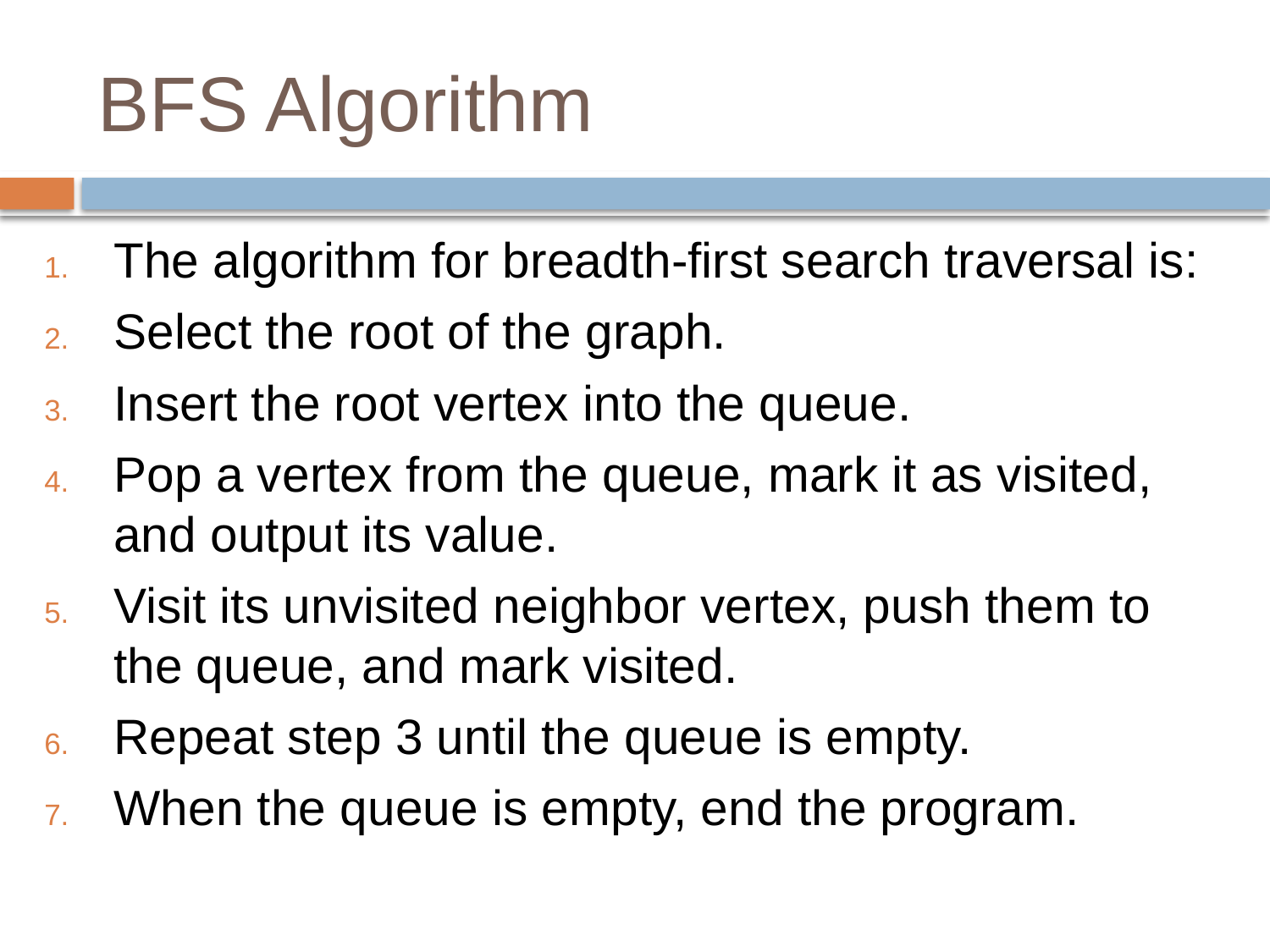

# BFS Algorithm
The algorithm for breadth-first search traversal is:
Select the root of the graph.
Insert the root vertex into the queue.
Pop a vertex from the queue, mark it as visited, and output its value.
Visit its unvisited neighbor vertex, push them to the queue, and mark visited.
Repeat step 3 until the queue is empty.
When the queue is empty, end the program.